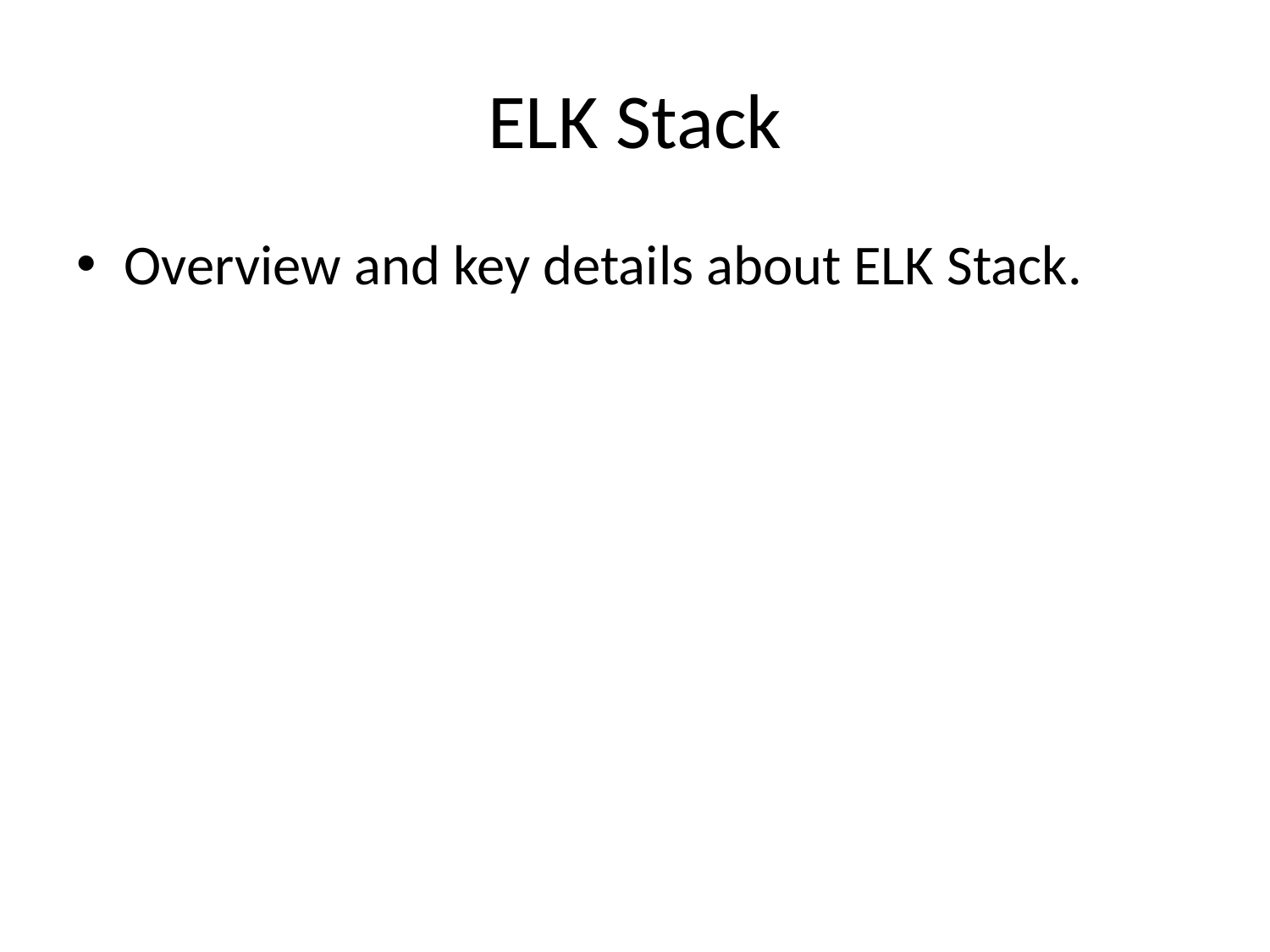

# ELK Stack
Overview and key details about ELK Stack.